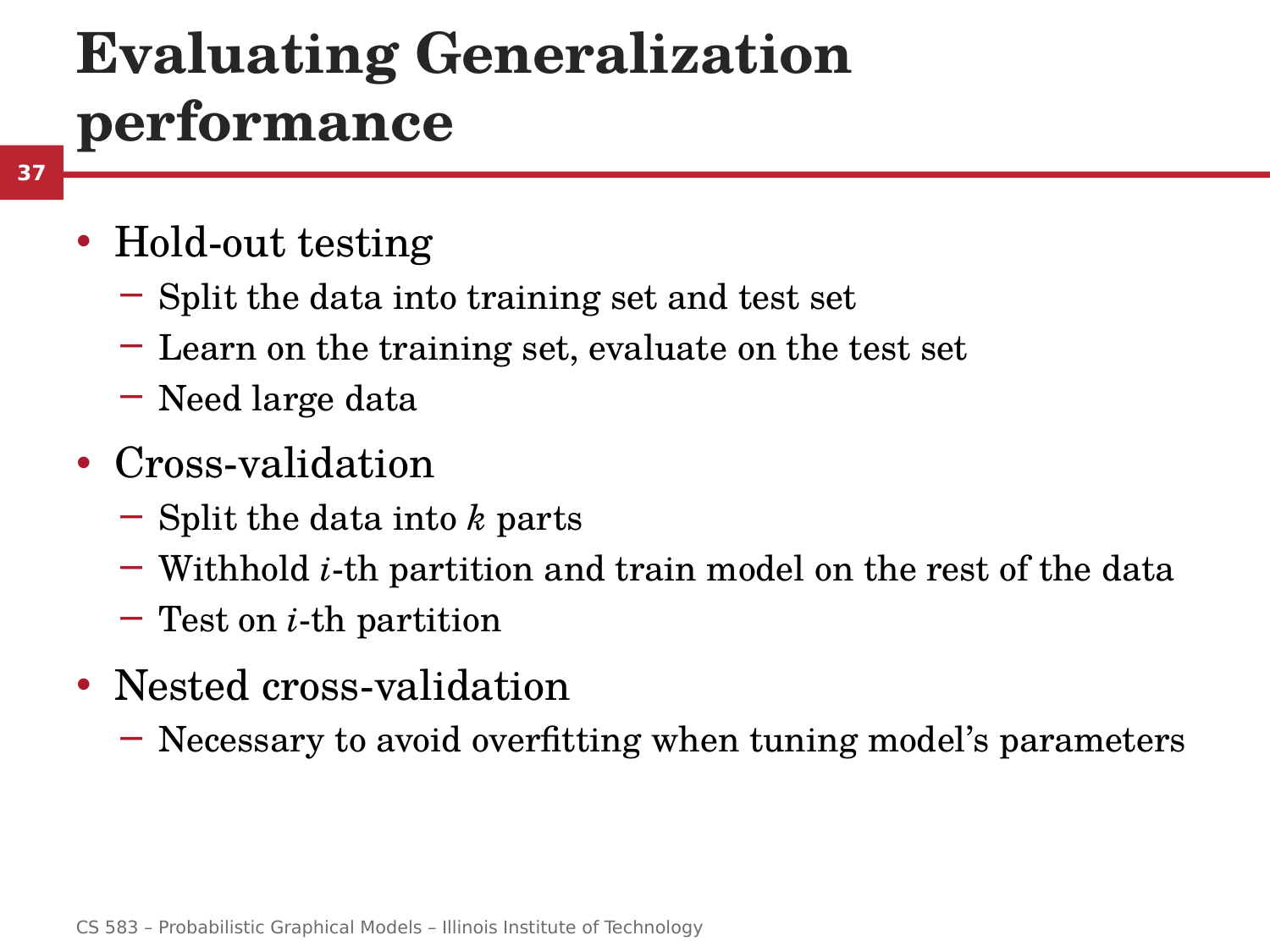

# Evaluating Generalization performance
Hold-out testing
Split the data into training set and test set
Learn on the training set, evaluate on the test set
Need large data
Cross-validation
Split the data into k parts
Withhold i-th partition and train model on the rest of the data
Test on i-th partition
Nested cross-validation
Necessary to avoid overfitting when tuning model’s parameters

37
CS 583 – Probabilistic Graphical Models – Illinois Institute of Technology